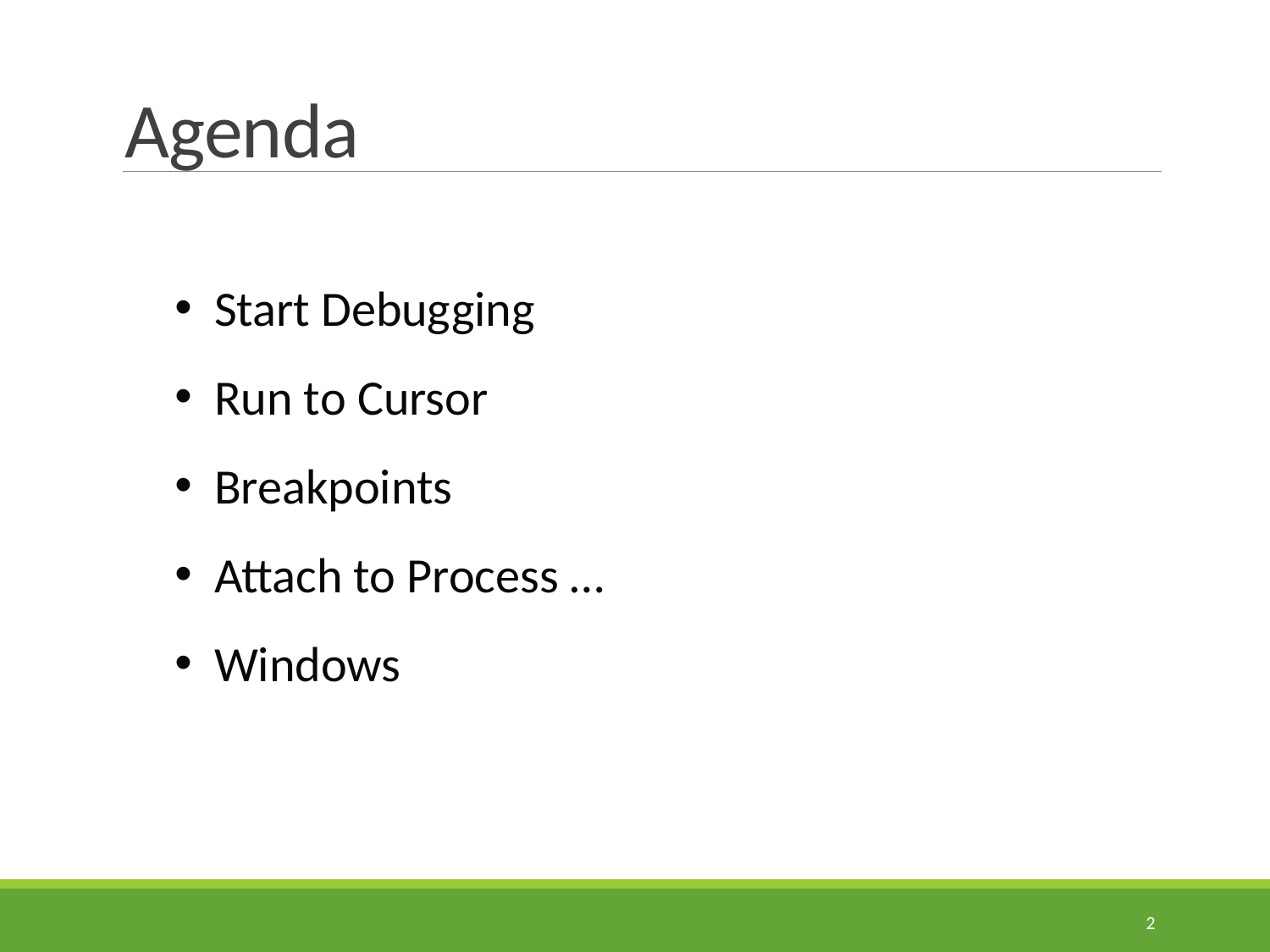

# Agenda
Start Debugging
Run to Cursor
Breakpoints
Attach to Process …
Windows
2